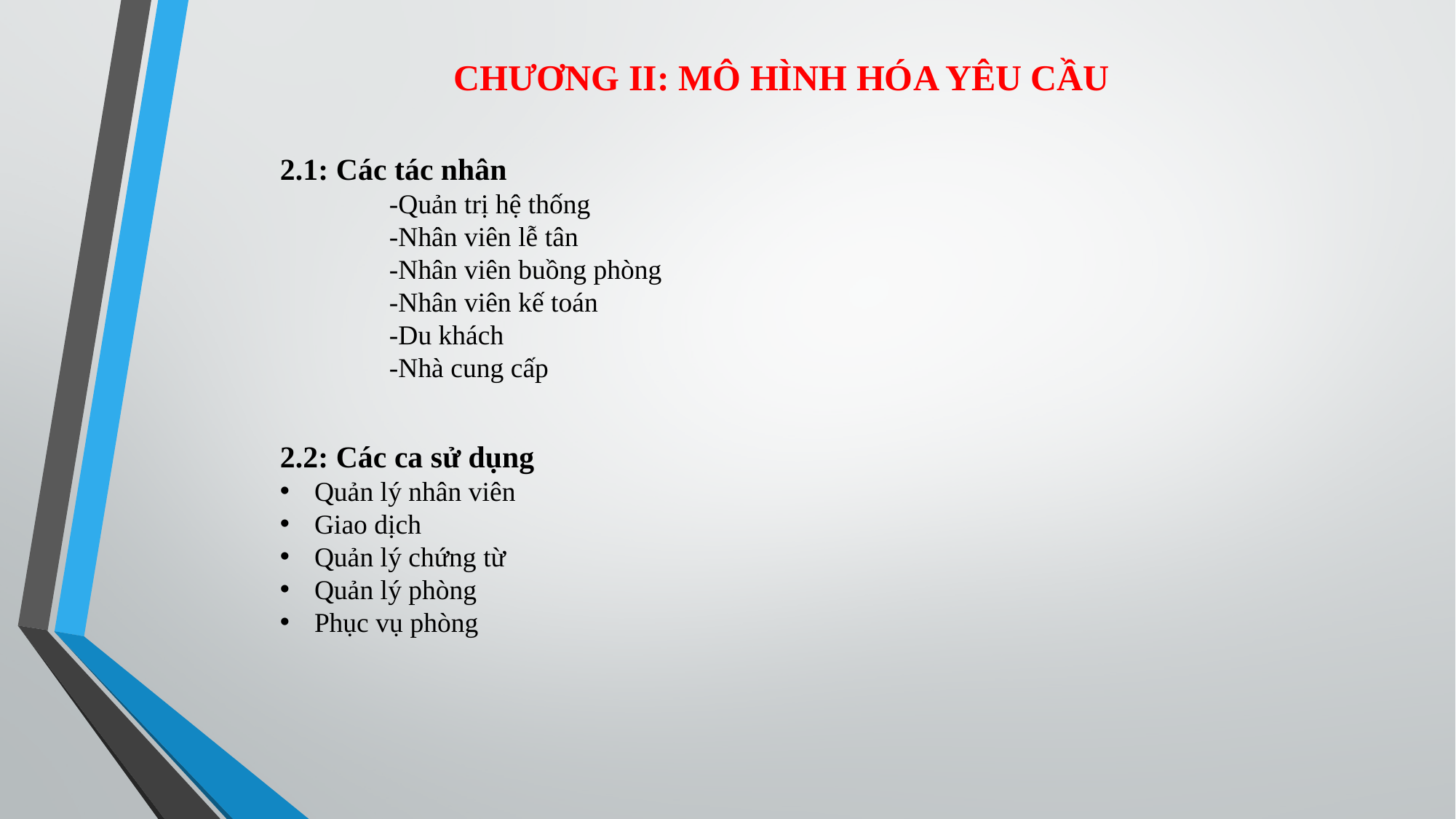

CHƯƠNG II: MÔ HÌNH HÓA YÊU CẦU
2.1: Các tác nhân
	-Quản trị hệ thống
	-Nhân viên lễ tân
	-Nhân viên buồng phòng
	-Nhân viên kế toán
	-Du khách
	-Nhà cung cấp
2.2: Các ca sử dụng
Quản lý nhân viên
Giao dịch
Quản lý chứng từ
Quản lý phòng
Phục vụ phòng